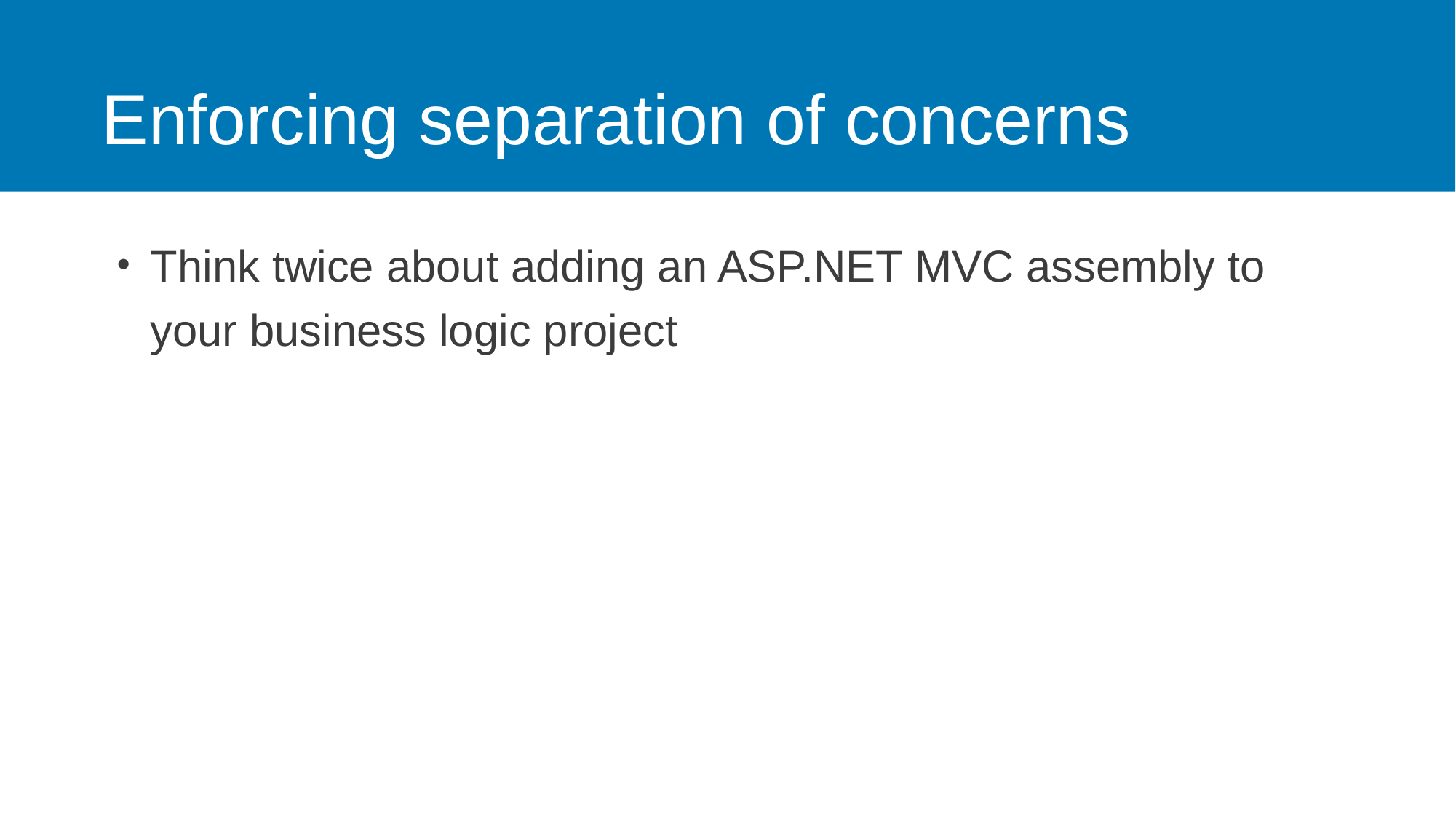

# Enforcing separation of concerns
Think twice about adding an ASP.NET MVC assembly to your business logic project